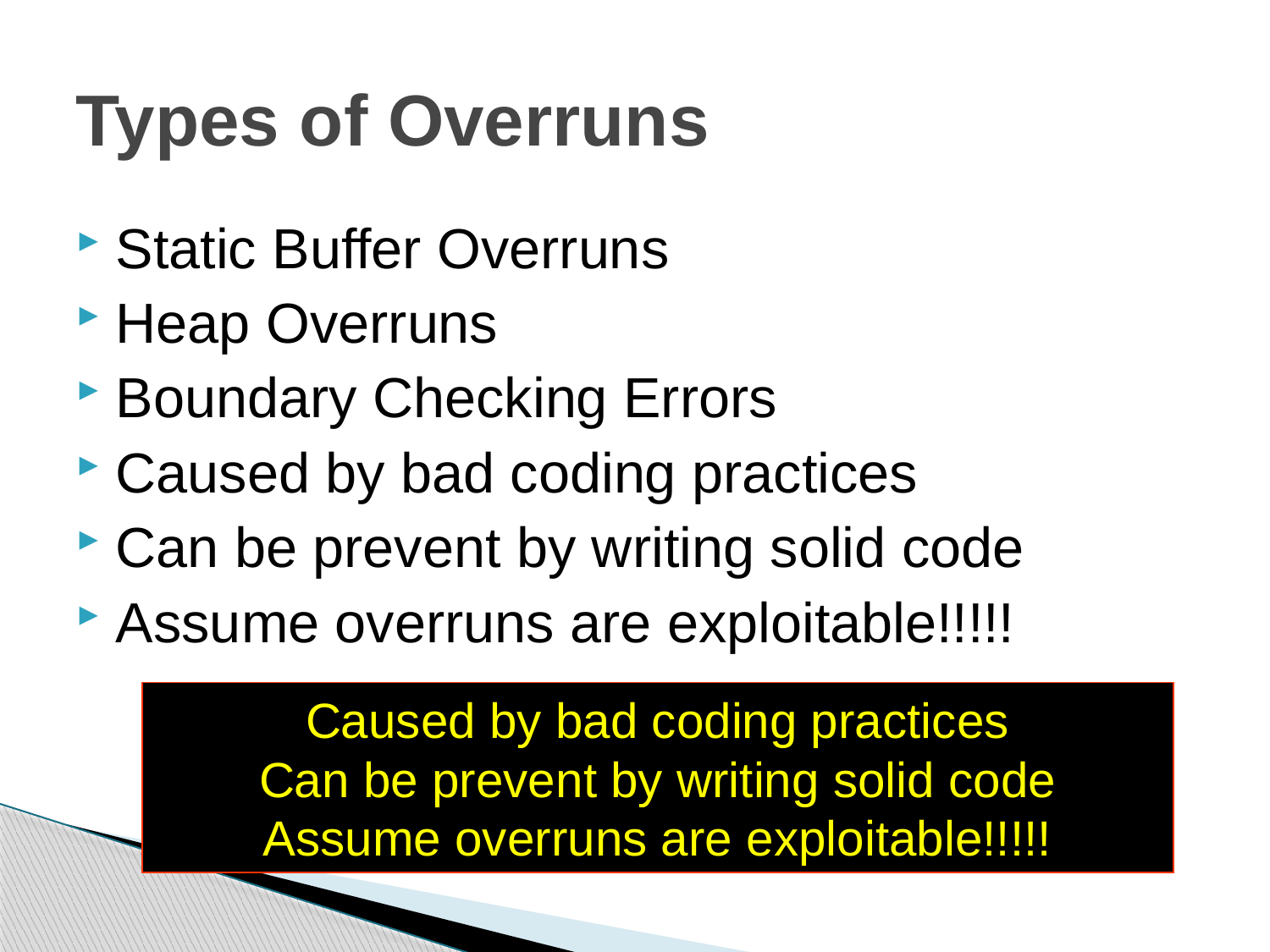

# Types of Overruns
Static Buffer Overruns
Heap Overruns
Boundary Checking Errors
Caused by bad coding practices
Can be prevent by writing solid code
Assume overruns are exploitable!!!!!
Caused by bad coding practices
Can be prevent by writing solid code
Assume overruns are exploitable!!!!!